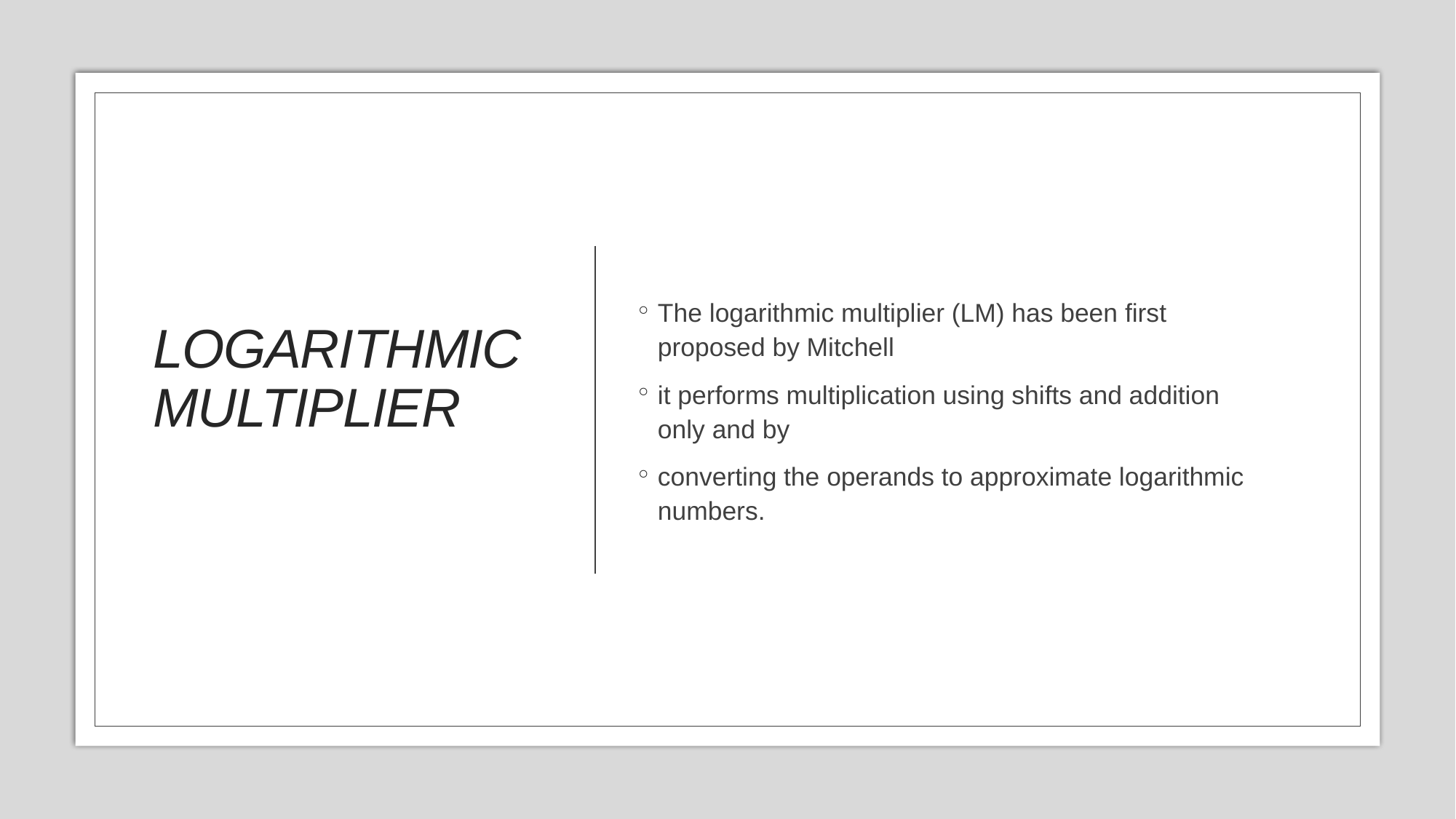

# LOGARITHMIC MULTIPLIER

The logarithmic multiplier (LM) has been first proposed by Mitchell
it performs multiplication using shifts and addition only and by
converting the operands to approximate logarithmic numbers.